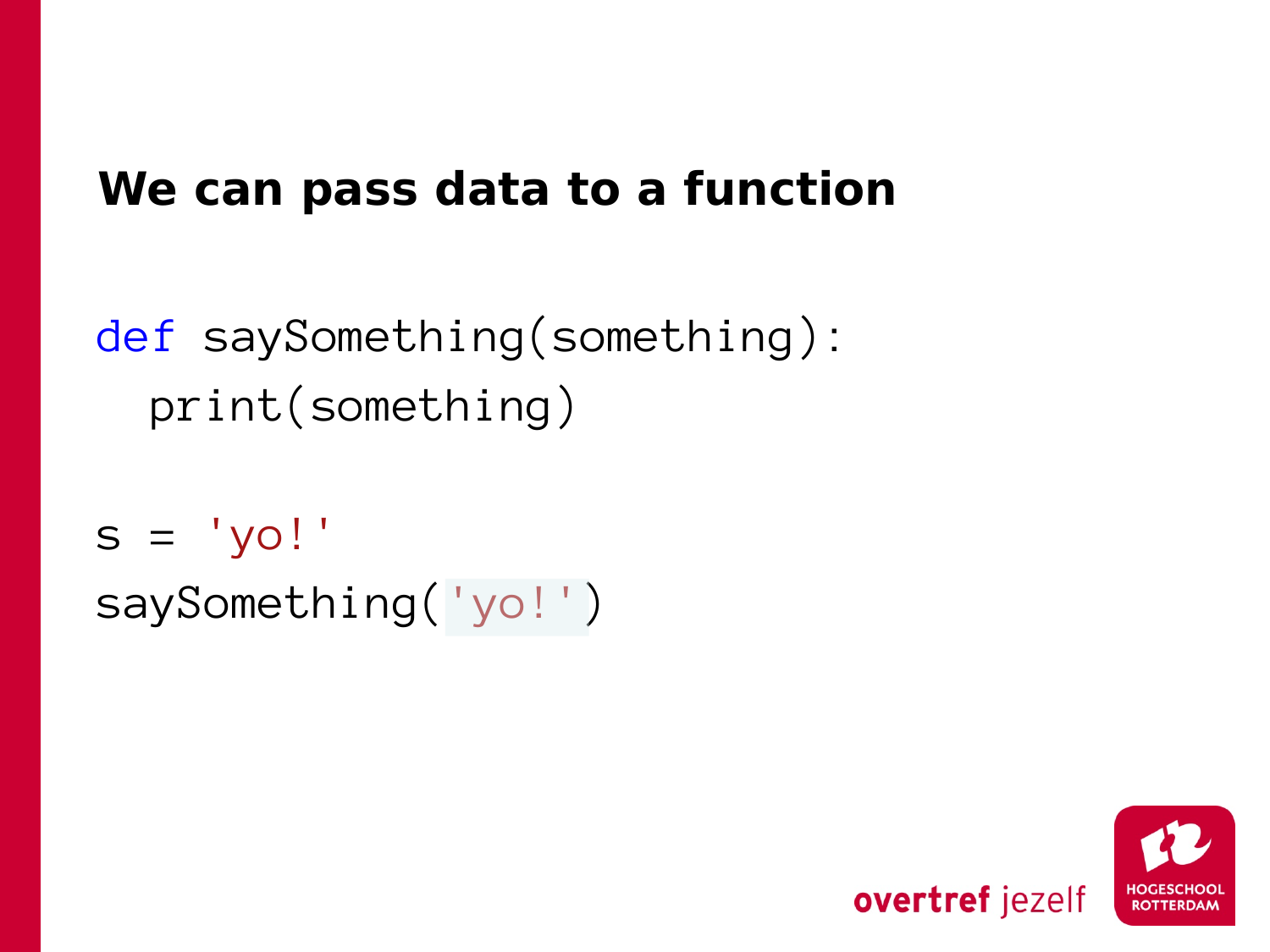

# We can pass data to a function
def saySomething(something):
  print(something)
s = 'yo!'
saySomething('yo!')